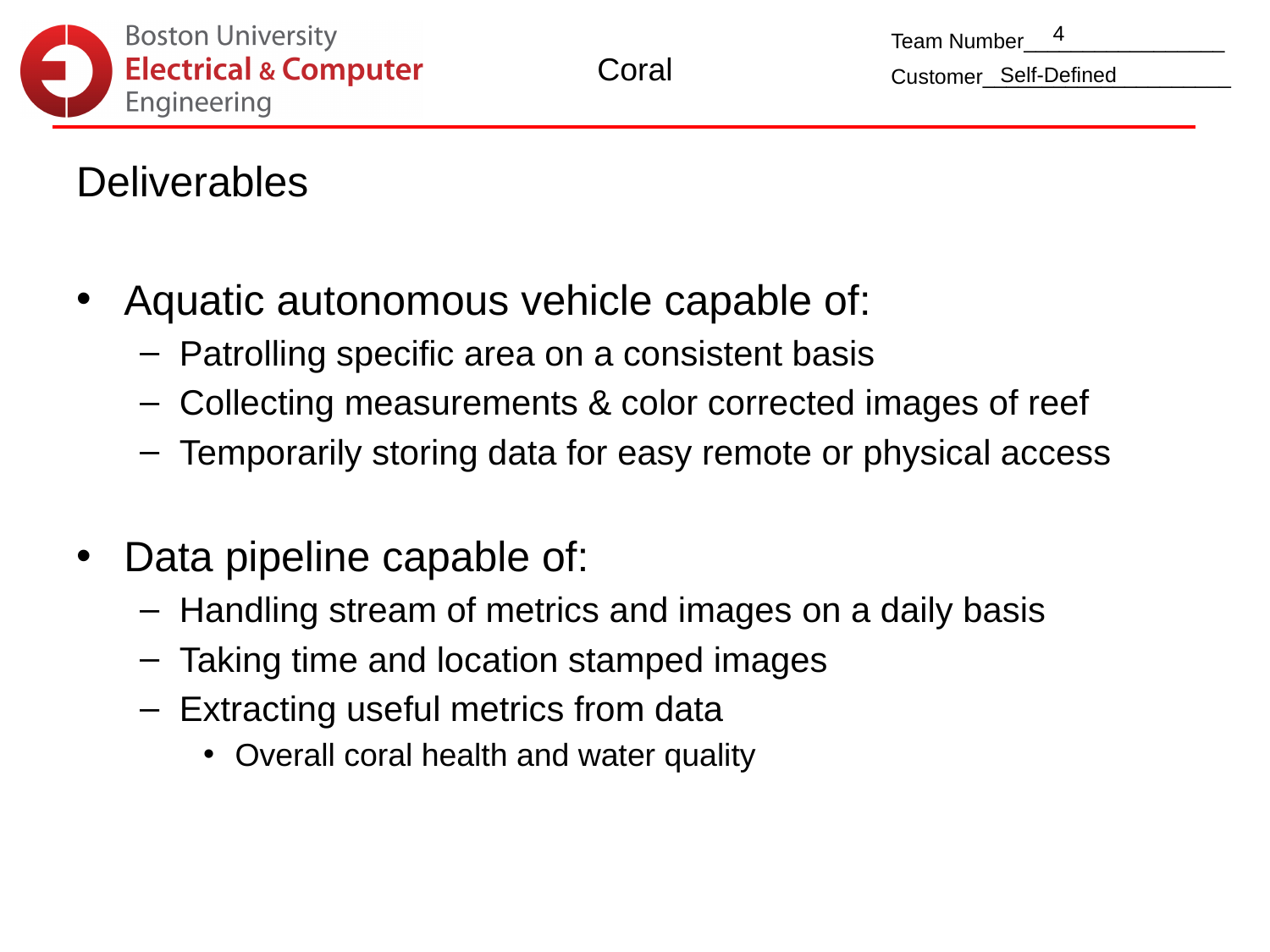

4
Coral
Self-Defined
Deliverables

Aquatic autonomous vehicle capable of:
Patrolling specific area on a consistent basis
Collecting measurements & color corrected images of reef
Temporarily storing data for easy remote or physical access

Data pipeline capable of:
Handling stream of metrics and images on a daily basis
Taking time and location stamped images
Extracting useful metrics from data
Overall coral health and water quality